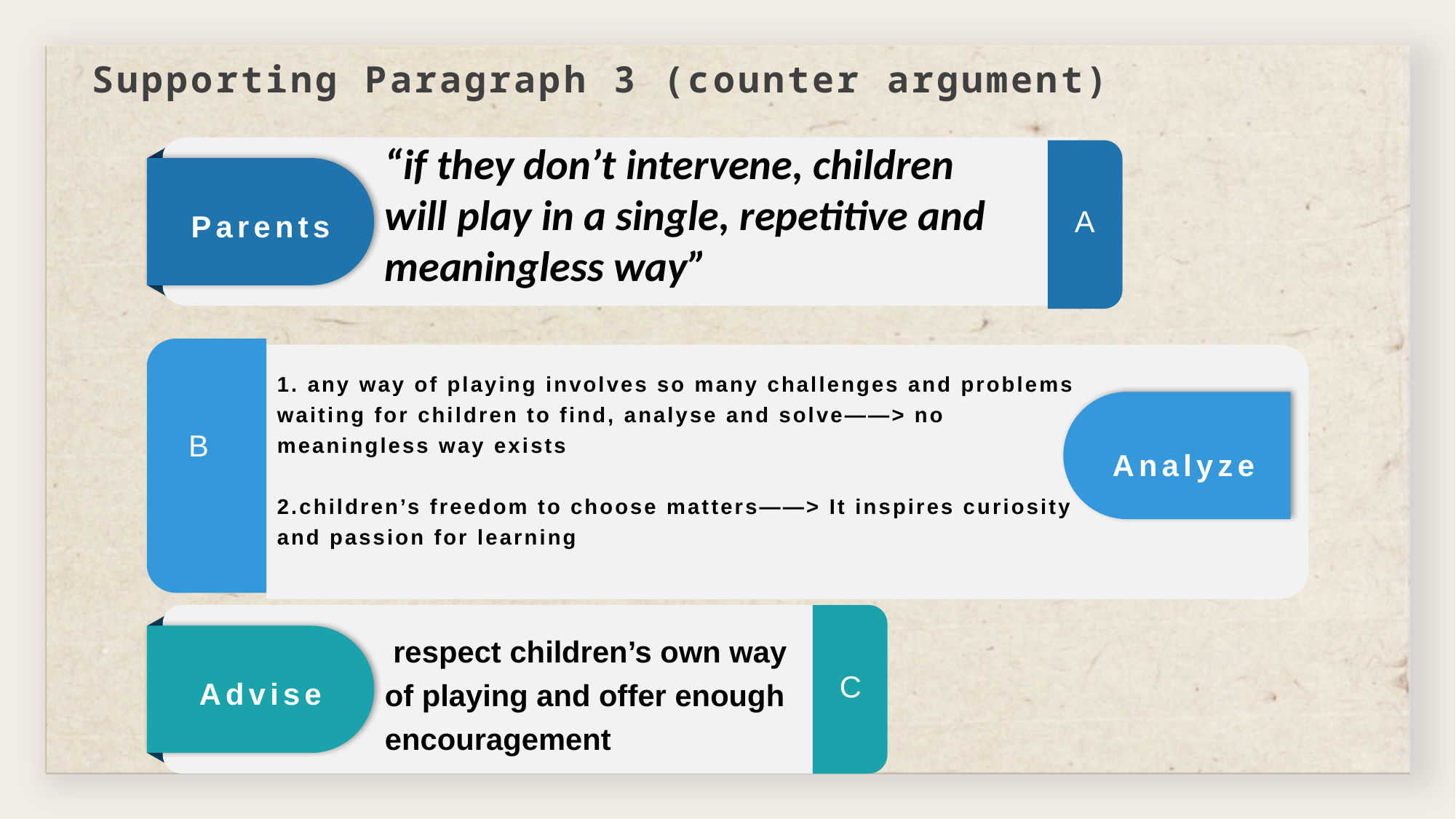

# Supporting Paragraph 3 (counter argument)

“if they don’t intervene, children will play in a single, repetitive and meaningless way”

Parents
A

1. any way of playing involves so many challenges and problems waiting for children to find, analyse and solve——> no meaningless way exists

2.children’s freedom to choose matters——> It inspires curiosity and passion for learning

Analyze
B

 respect children’s own way of playing and offer enough encouragement
Advise
C